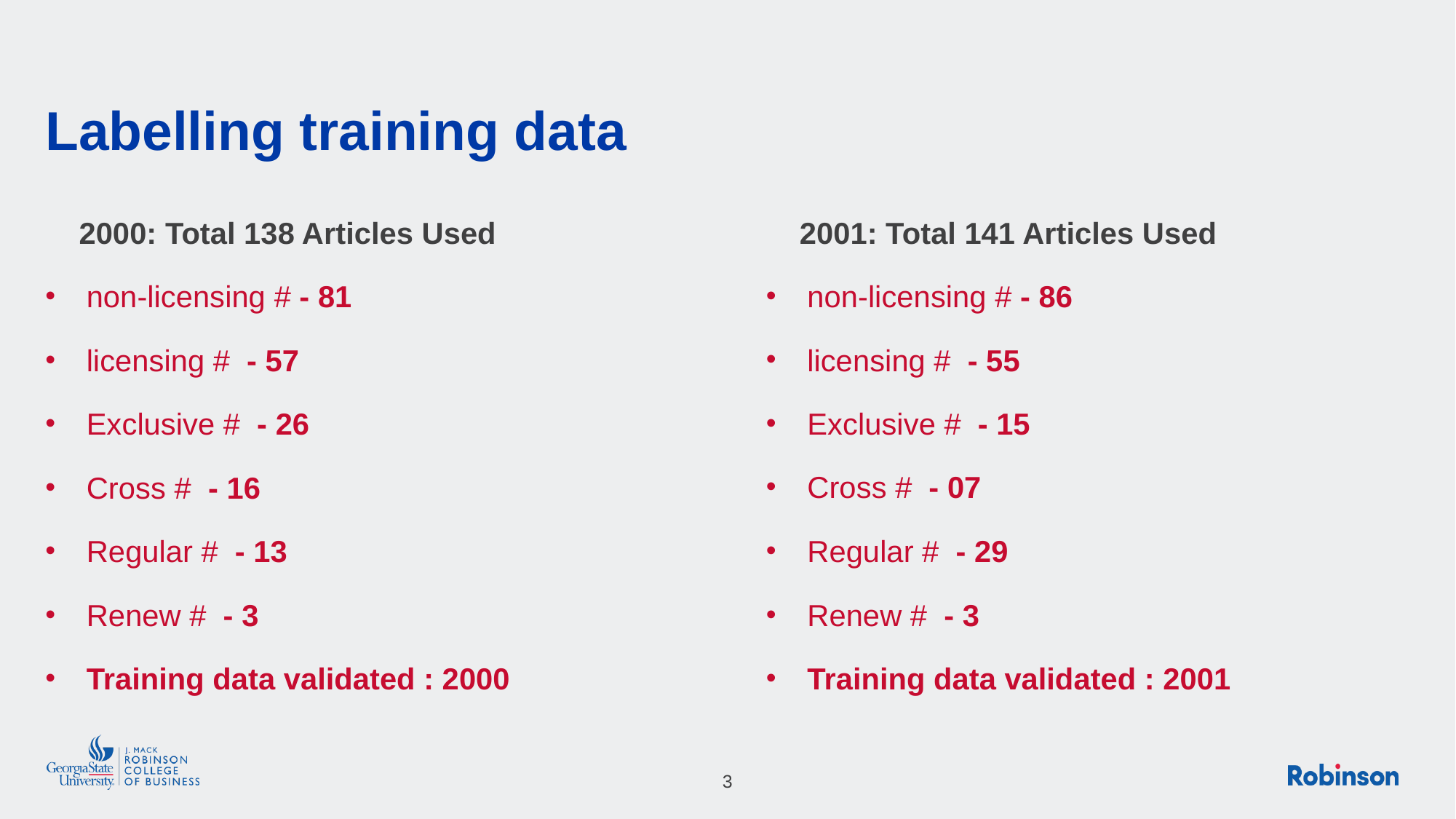

# Labelling training data
    2001: Total 141 Articles Used
non-licensing # - 86
licensing #  - 55
Exclusive #  - 15
Cross #  - 07
Regular #  - 29
Renew #  - 3
Training data validated : 2001

    2000: Total 138 Articles Used
non-licensing # - 81
licensing #  - 57
Exclusive #  - 26
Cross #  - 16
Regular #  - 13
Renew #  - 3
Training data validated : 2000

3